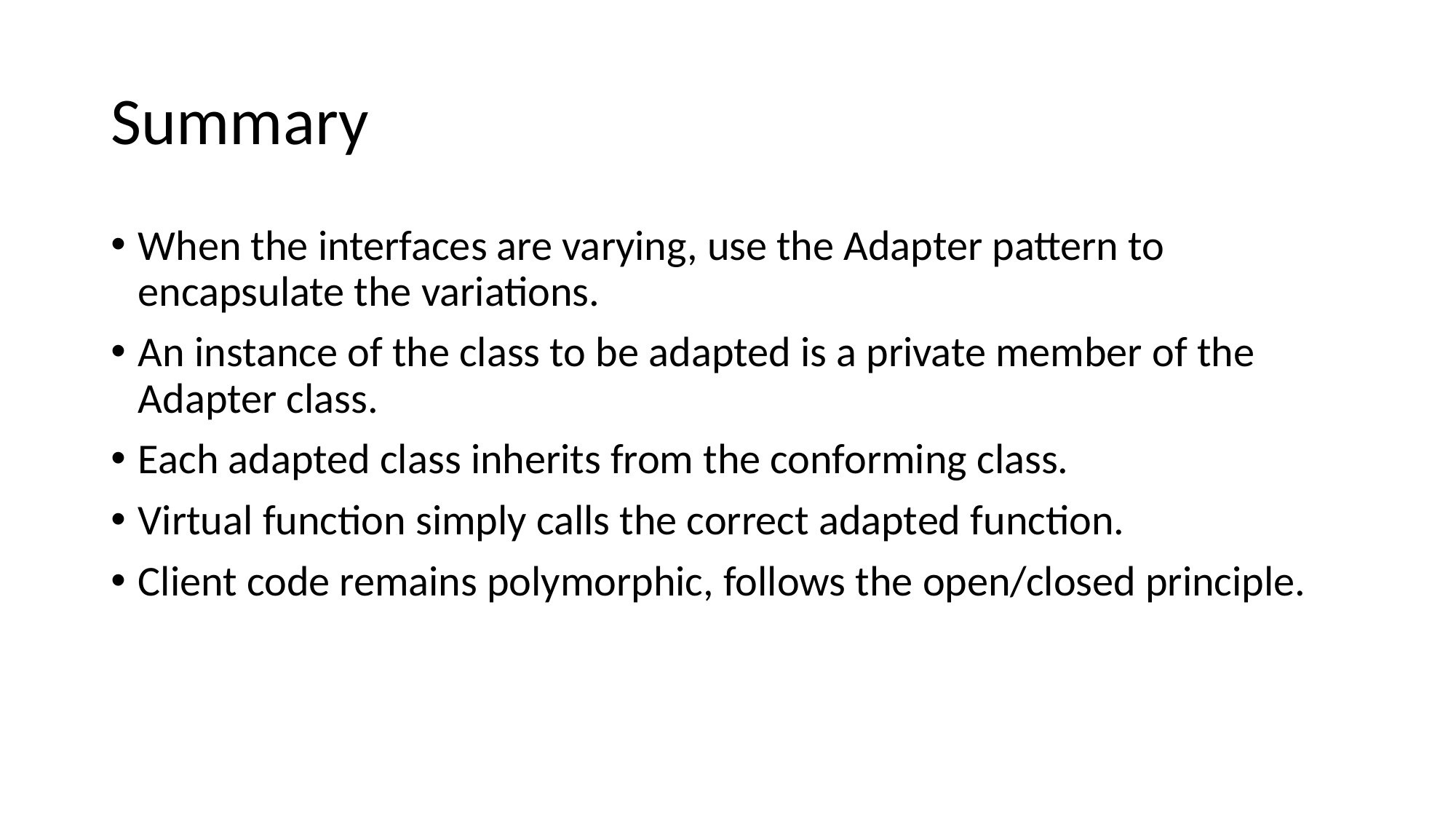

# Summary
When the interfaces are varying, use the Adapter pattern to encapsulate the variations.
An instance of the class to be adapted is a private member of the Adapter class.
Each adapted class inherits from the conforming class.
Virtual function simply calls the correct adapted function.
Client code remains polymorphic, follows the open/closed principle.